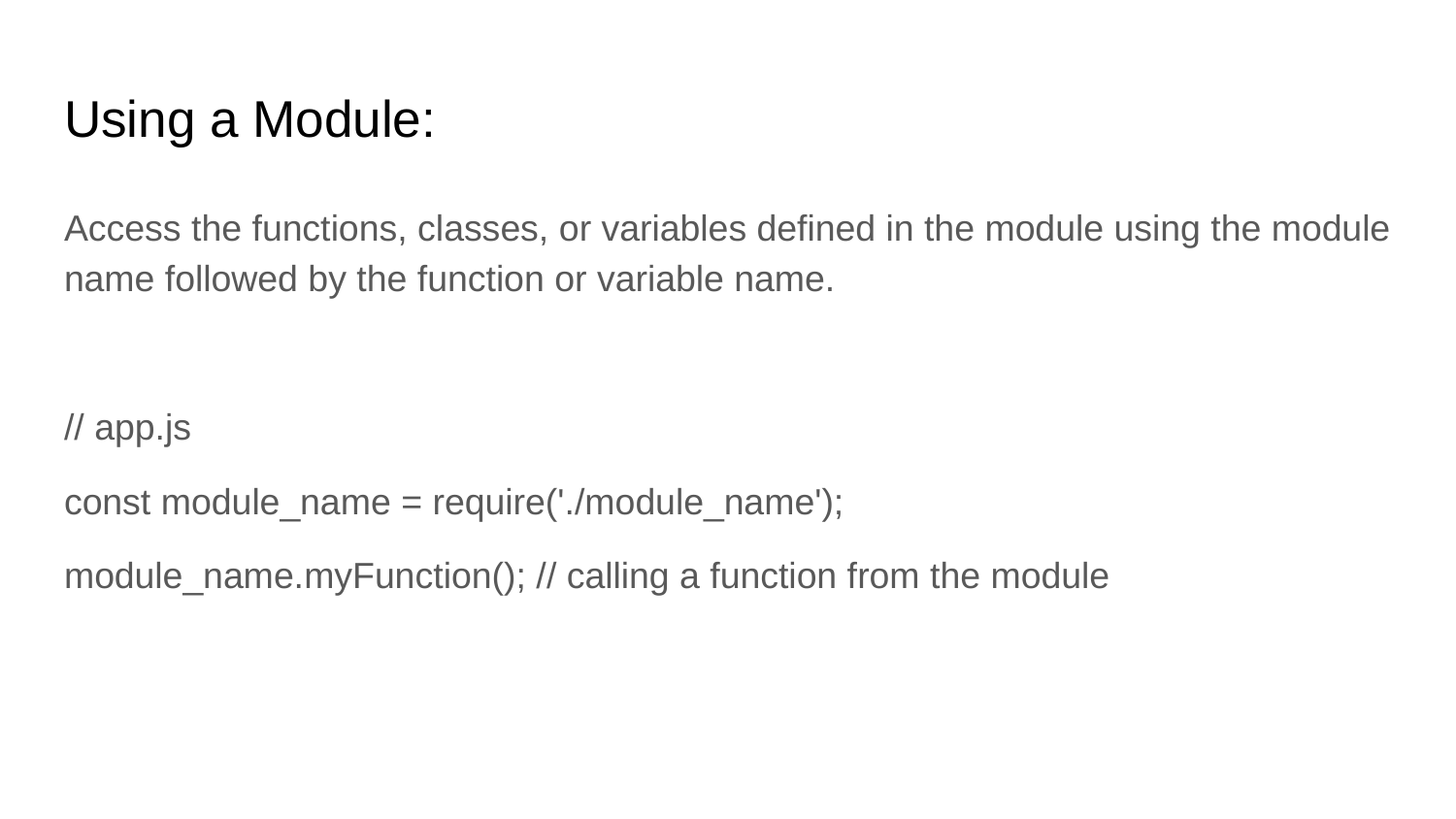

# Using a Module:
Access the functions, classes, or variables defined in the module using the module name followed by the function or variable name.

// app.js
const module_name = require('./module_name');
module_name.myFunction(); // calling a function from the module